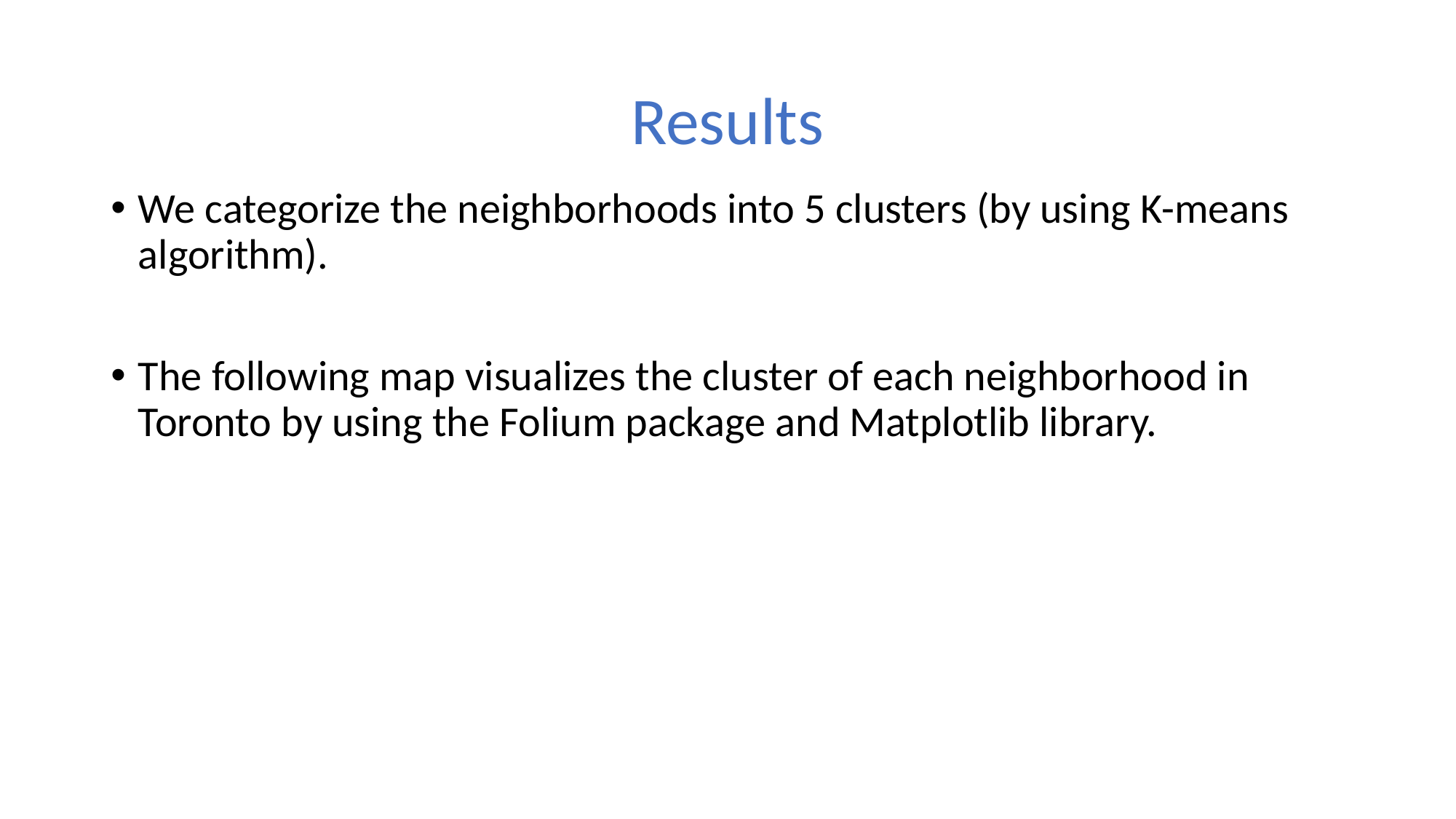

# Results
We categorize the neighborhoods into 5 clusters (by using K-means algorithm).

The following map visualizes the cluster of each neighborhood in Toronto by using the Folium package and Matplotlib library.